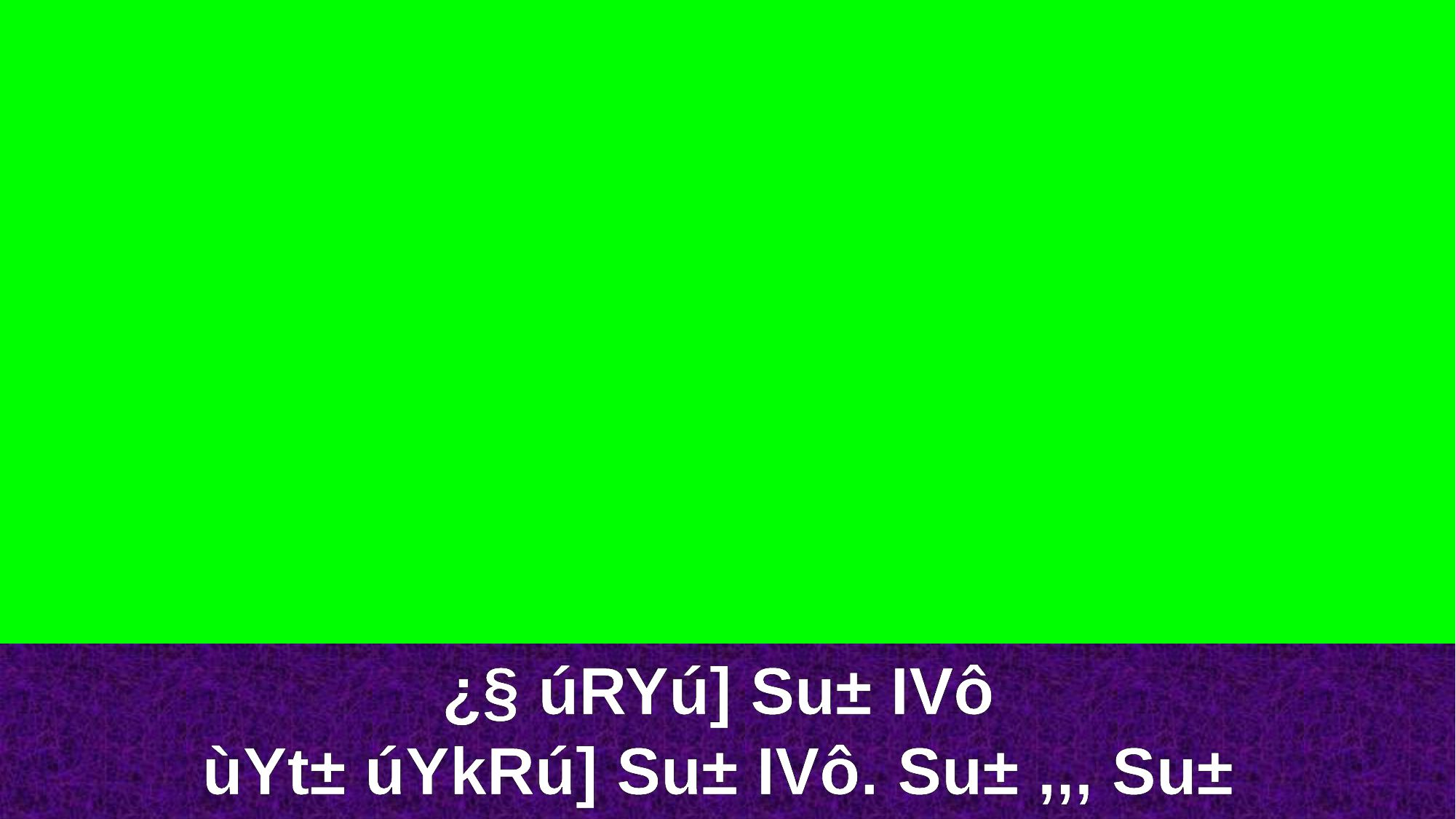

¿§ úRYú] Su± IVô
ùYt± úYkRú] Su± IVô. Su± ,,, Su±